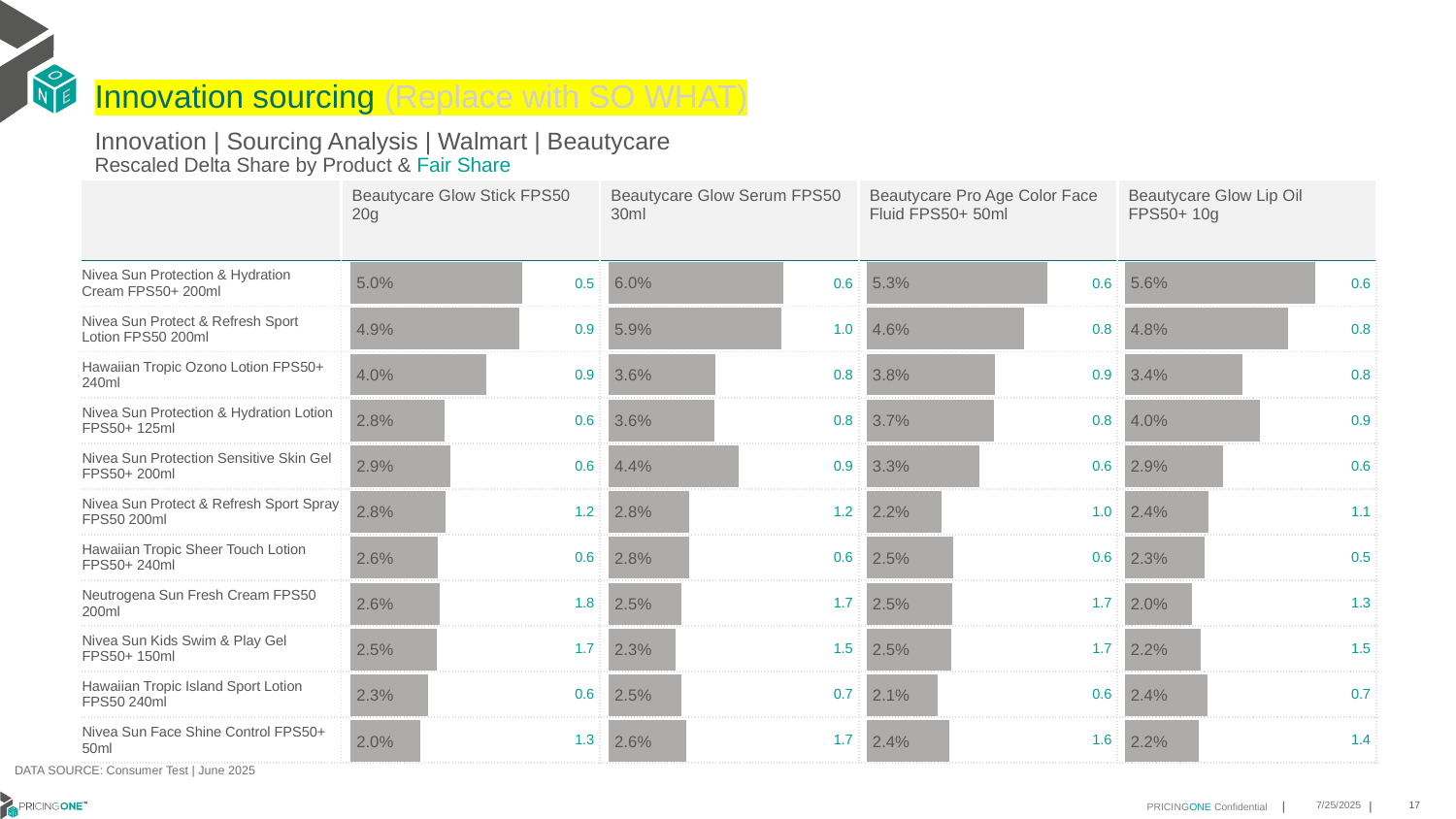

# Innovation sourcing (Replace with SO WHAT)
Innovation | Sourcing Analysis | Walmart | Beautycare
Rescaled Delta Share by Product & Fair Share
|  | Beautycare Glow Stick FPS50 20g | Beautycare Glow Serum FPS50 30ml | Beautycare Pro Age Color Face Fluid FPS50+ 50ml | Beautycare Glow Lip Oil FPS50+ 10g |
| --- | --- | --- | --- | --- |
| Nivea Sun Protection & Hydration Cream FPS50+ 200ml | 0.5 | 0.6 | 0.6 | 0.6 |
| Nivea Sun Protect & Refresh Sport Lotion FPS50 200ml | 0.9 | 1.0 | 0.8 | 0.8 |
| Hawaiian Tropic Ozono Lotion FPS50+ 240ml | 0.9 | 0.8 | 0.9 | 0.8 |
| Nivea Sun Protection & Hydration Lotion FPS50+ 125ml | 0.6 | 0.8 | 0.8 | 0.9 |
| Nivea Sun Protection Sensitive Skin Gel FPS50+ 200ml | 0.6 | 0.9 | 0.6 | 0.6 |
| Nivea Sun Protect & Refresh Sport Spray FPS50 200ml | 1.2 | 1.2 | 1.0 | 1.1 |
| Hawaiian Tropic Sheer Touch Lotion FPS50+ 240ml | 0.6 | 0.6 | 0.6 | 0.5 |
| Neutrogena Sun Fresh Cream FPS50 200ml | 1.8 | 1.7 | 1.7 | 1.3 |
| Nivea Sun Kids Swim & Play Gel FPS50+ 150ml | 1.7 | 1.5 | 1.7 | 1.5 |
| Hawaiian Tropic Island Sport Lotion FPS50 240ml | 0.6 | 0.7 | 0.6 | 0.7 |
| Nivea Sun Face Shine Control FPS50+ 50ml | 1.3 | 1.7 | 1.6 | 1.4 |

### Chart

| Category | Beautycare Glow Stick FPS50 20g |
|---|---|
| Nivea Sun Protection & Hydration Cream FPS50+ 200ml | 0.050200645944209164 |
| Nivea Sun Protect & Refresh Sport Lotion FPS50 200ml | 0.04947572708990191 |
| Hawaiian Tropic Ozono Lotion FPS50+ 240ml | 0.03965456611532547 |
| Nivea Sun Protection & Hydration Lotion FPS50+ 125ml | 0.027610977645276896 |
| Nivea Sun Protection Sensitive Skin Gel FPS50+ 200ml | 0.029304774676602384 |
| Nivea Sun Protect & Refresh Sport Spray FPS50 200ml | 0.027941536866177355 |
| Hawaiian Tropic Sheer Touch Lotion FPS50+ 240ml | 0.025515503283629275 |
| Neutrogena Sun Fresh Cream FPS50 200ml | 0.026235033920236666 |
| Nivea Sun Kids Swim & Play Gel FPS50+ 150ml | 0.02516161588603824 |
| Hawaiian Tropic Island Sport Lotion FPS50 240ml | 0.02265206039296699 |
| Nivea Sun Face Shine Control FPS50+ 50ml | 0.020285862039869026 |

### Chart

| Category | Beautycare Glow Serum FPS50 30ml |
|---|---|
| Nivea Sun Protection & Hydration Cream FPS50+ 200ml | 0.05963387125970544 |
| Nivea Sun Protect & Refresh Sport Lotion FPS50 200ml | 0.05922784457968519 |
| Hawaiian Tropic Ozono Lotion FPS50+ 240ml | 0.036450407068832166 |
| Nivea Sun Protection & Hydration Lotion FPS50+ 125ml | 0.03613686949258627 |
| Nivea Sun Protection Sensitive Skin Gel FPS50+ 200ml | 0.044444071845679355 |
| Nivea Sun Protect & Refresh Sport Spray FPS50 200ml | 0.02768011967262059 |
| Hawaiian Tropic Sheer Touch Lotion FPS50+ 240ml | 0.02759075676902643 |
| Neutrogena Sun Fresh Cream FPS50 200ml | 0.024733816967755853 |
| Nivea Sun Kids Swim & Play Gel FPS50+ 150ml | 0.022787901459555816 |
| Hawaiian Tropic Island Sport Lotion FPS50 240ml | 0.02474340278030907 |
| Nivea Sun Face Shine Control FPS50+ 50ml | 0.026389677390072815 |

### Chart

| Category | Beautycare Pro Age Color Face Fluid FPS50+ 50ml |
|---|---|
| Nivea Sun Protection & Hydration Cream FPS50+ 200ml | 0.05297142527339336 |
| Nivea Sun Protect & Refresh Sport Lotion FPS50 200ml | 0.04603022384673651 |
| Hawaiian Tropic Ozono Lotion FPS50+ 240ml | 0.037522353519911573 |
| Nivea Sun Protection & Hydration Lotion FPS50+ 125ml | 0.03733219718364989 |
| Nivea Sun Protection Sensitive Skin Gel FPS50+ 200ml | 0.032895586638205486 |
| Nivea Sun Protect & Refresh Sport Spray FPS50 200ml | 0.02189956513789952 |
| Hawaiian Tropic Sheer Touch Lotion FPS50+ 240ml | 0.025329025010254216 |
| Neutrogena Sun Fresh Cream FPS50 200ml | 0.02493543879889602 |
| Nivea Sun Kids Swim & Play Gel FPS50+ 150ml | 0.024901879390780236 |
| Hawaiian Tropic Island Sport Lotion FPS50 240ml | 0.020902492445837705 |
| Nivea Sun Face Shine Control FPS50+ 50ml | 0.02412058375027125 |

### Chart

| Category | Beautycare Glow Lip Oil FPS50+ 10g |
|---|---|
| Nivea Sun Protection & Hydration Cream FPS50+ 200ml | 0.05577911288649945 |
| Nivea Sun Protect & Refresh Sport Lotion FPS50 200ml | 0.04775289498011611 |
| Hawaiian Tropic Ozono Lotion FPS50+ 240ml | 0.03440985162848863 |
| Nivea Sun Protection & Hydration Lotion FPS50+ 125ml | 0.0396819797020872 |
| Nivea Sun Protection Sensitive Skin Gel FPS50+ 200ml | 0.02875422641490925 |
| Nivea Sun Protect & Refresh Sport Spray FPS50 200ml | 0.02443186221902287 |
| Hawaiian Tropic Sheer Touch Lotion FPS50+ 240ml | 0.023498127841630537 |
| Neutrogena Sun Fresh Cream FPS50 200ml | 0.01971761282814723 |
| Nivea Sun Kids Swim & Play Gel FPS50+ 150ml | 0.02232358505447862 |
| Hawaiian Tropic Island Sport Lotion FPS50 240ml | 0.024213425691536436 |
| Nivea Sun Face Shine Control FPS50+ 50ml | 0.021711277649206582 |
DATA SOURCE: Consumer Test | June 2025

7/25/2025
17